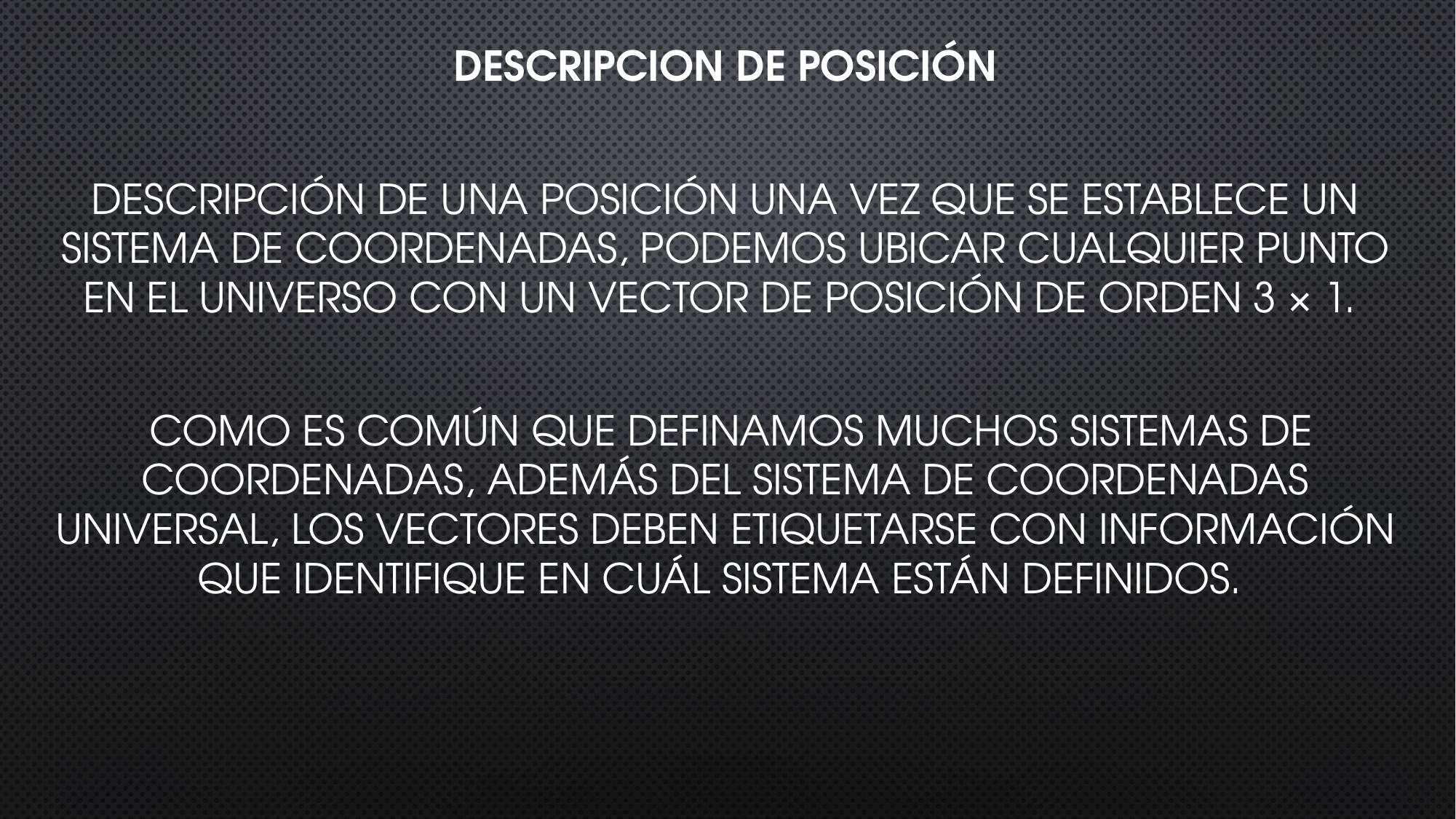

DESCRIPCION DE POSICIÓN

Descripción de una posición Una vez que se establece un sistema de coordenadas, podemos ubicar cualquier punto en el universo con un vector de posición de orden 3 × 1.

 Como es común que definamos muchos sistemas de coordenadas, además del sistema de coordenadas universal, los vectores deben etiquetarse con información que identifique en cuál sistema están definidos.